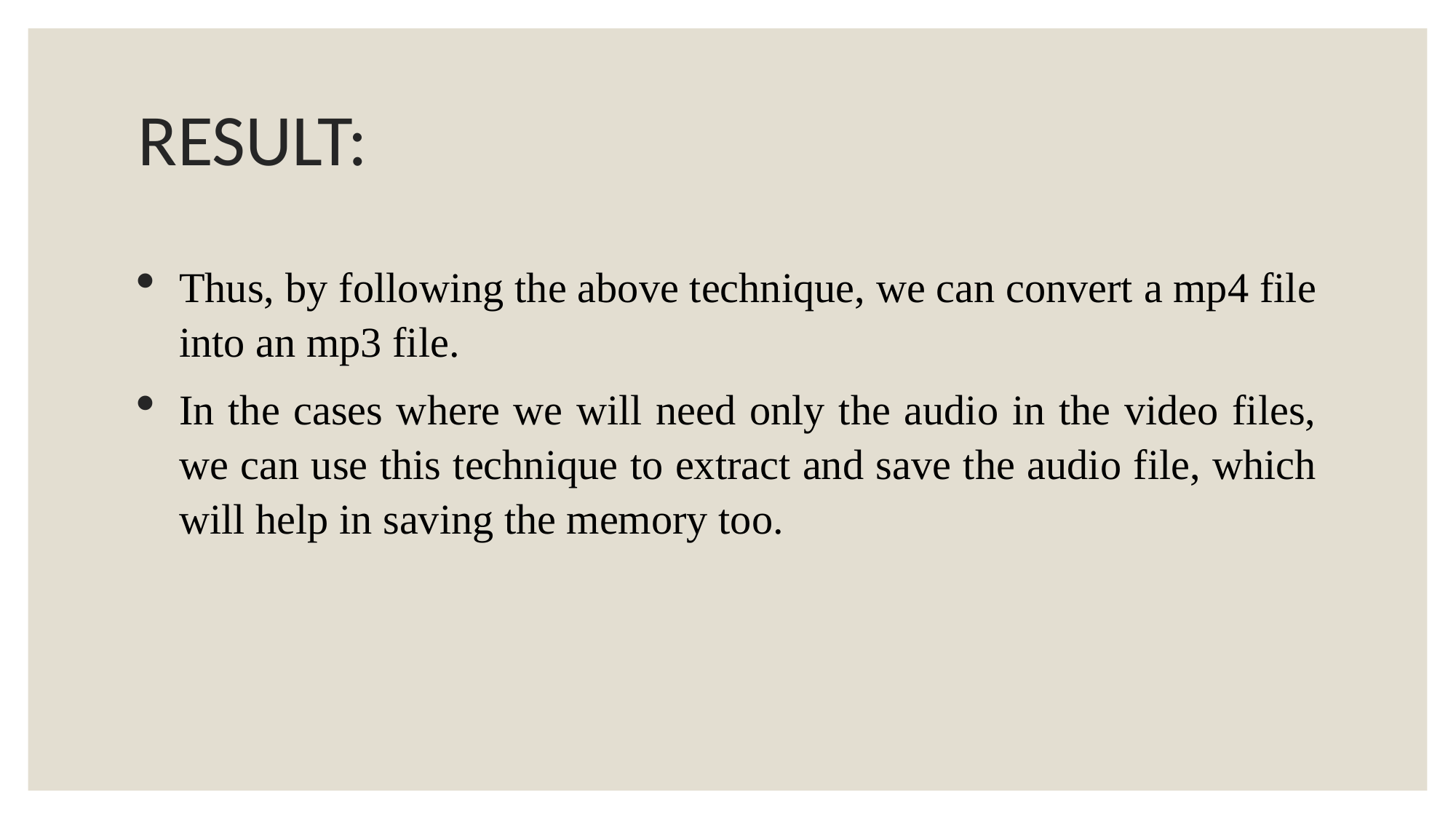

# RESULT:
Thus, by following the above technique, we can convert a mp4 file into an mp3 file.
In the cases where we will need only the audio in the video files, we can use this technique to extract and save the audio file, which will help in saving the memory too.